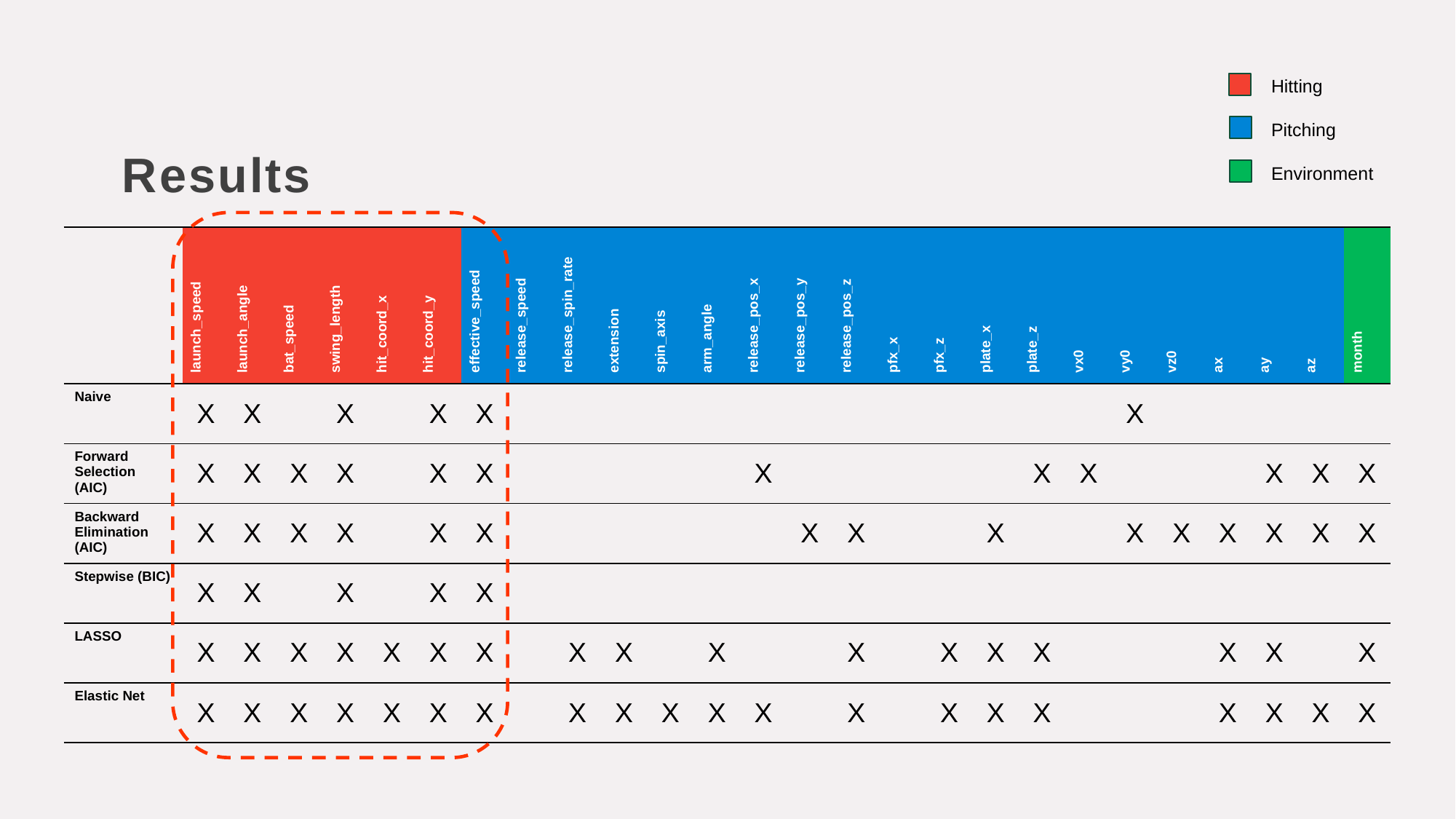

Results
Hitting

Pitching

Environment

|  | launch\_speed | launch\_angle | bat\_speed | swing\_length | hit\_coord\_x | hit\_coord\_y | effective\_speed | release\_speed | release\_spin\_rate | extension | spin\_axis | arm\_angle | release\_pos\_x | release\_pos\_y | release\_pos\_z | pfx\_x | pfx\_z | plate\_x | plate\_z | vx0 | vy0 | vz0 | ax | ay | az | month |
| --- | --- | --- | --- | --- | --- | --- | --- | --- | --- | --- | --- | --- | --- | --- | --- | --- | --- | --- | --- | --- | --- | --- | --- | --- | --- | --- |
| Naive | X | X |  | X |  | X | X |  |  |  |  |  |  |  |  |  |  |  |  |  | X |  |  |  |  |  |
| Forward Selection (AIC) | X | X | X | X |  | X | X |  |  |  |  |  | X |  |  |  |  |  | X | X |  |  |  | X | X | X |
| Backward Elimination (AIC) | X | X | X | X |  | X | X |  |  |  |  |  |  | X | X |  |  | X |  |  | X | X | X | X | X | X |
| Stepwise (BIC) | X | X |  | X |  | X | X |  |  |  |  |  |  |  |  |  |  |  |  |  |  |  |  |  |  |  |
| LASSO | X | X | X | X | X | X | X |  | X | X |  | X |  |  | X |  | X | X | X |  |  |  | X | X |  | X |
| Elastic Net | X | X | X | X | X | X | X |  | X | X | X | X | X |  | X |  | X | X | X |  |  |  | X | X | X | X |